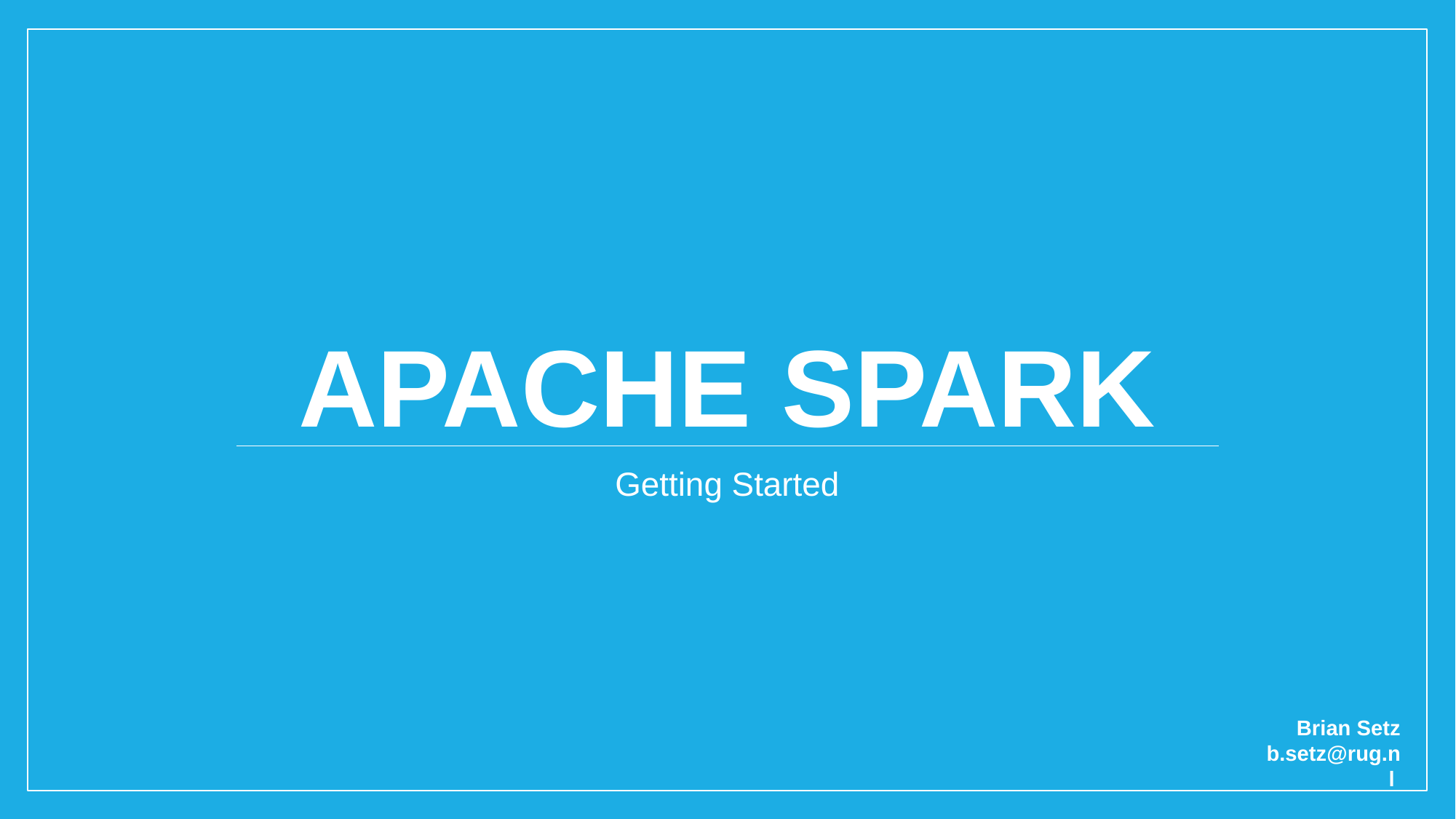

# Apache Spark
Getting Started
Brian Setz
b.setz@rug.nl